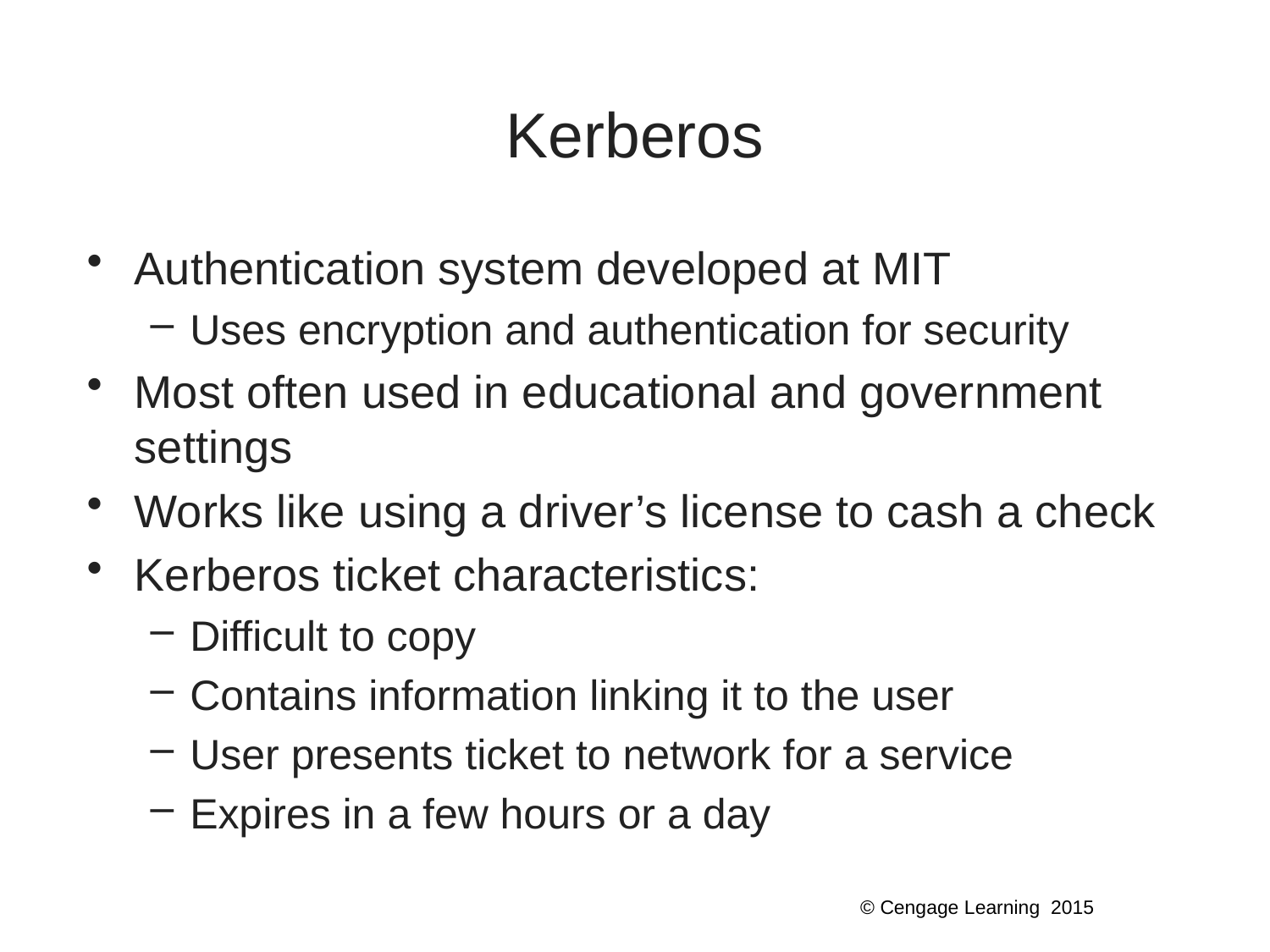

# Kerberos
Authentication system developed at MIT
Uses encryption and authentication for security
Most often used in educational and government settings
Works like using a driver’s license to cash a check
Kerberos ticket characteristics:
Difficult to copy
Contains information linking it to the user
User presents ticket to network for a service
Expires in a few hours or a day